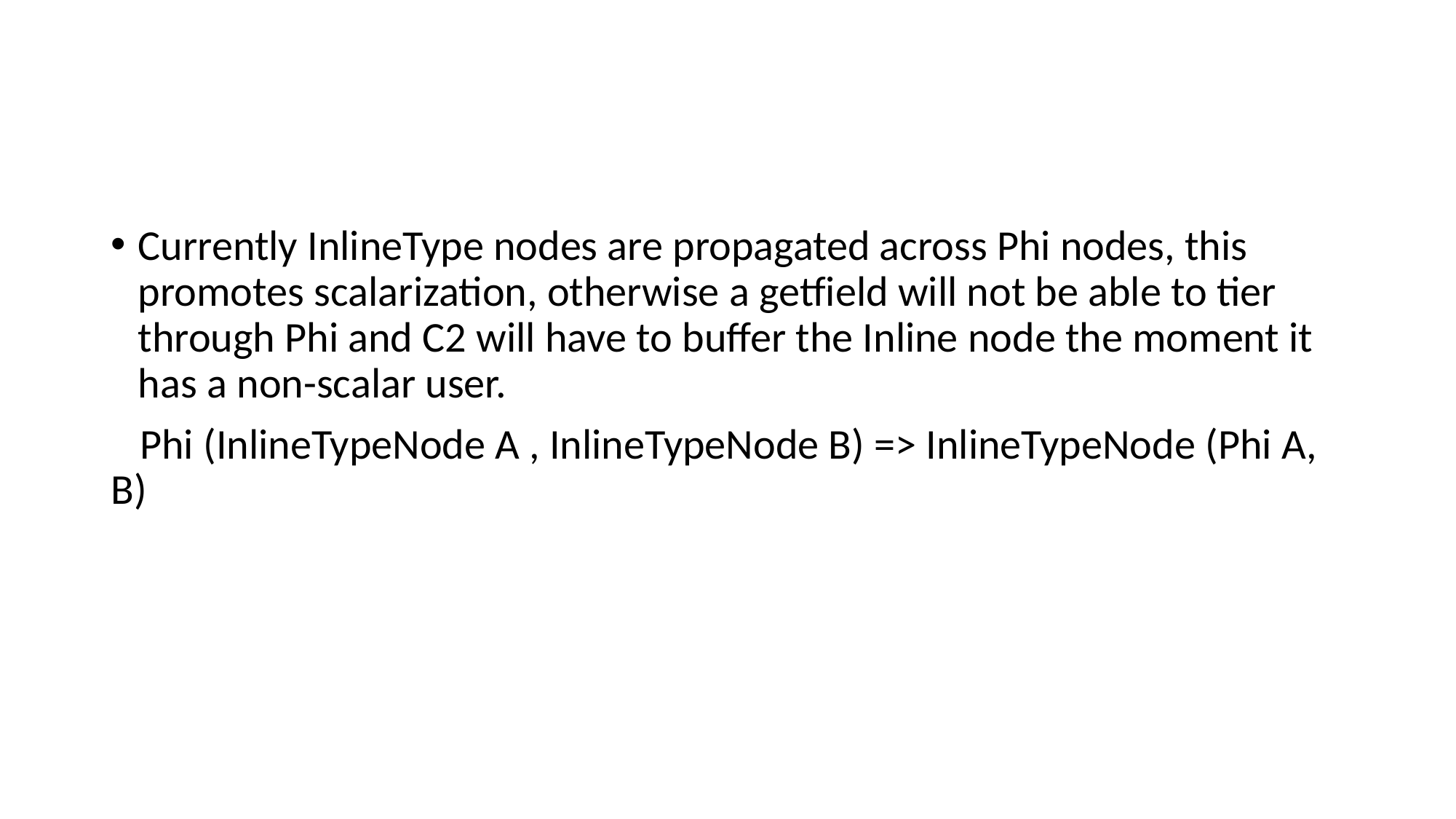

#
Currently InlineType nodes are propagated across Phi nodes, this promotes scalarization, otherwise a getfield will not be able to tier through Phi and C2 will have to buffer the Inline node the moment it has a non-scalar user.
   Phi (InlineTypeNode A , InlineTypeNode B) => InlineTypeNode (Phi A, B)